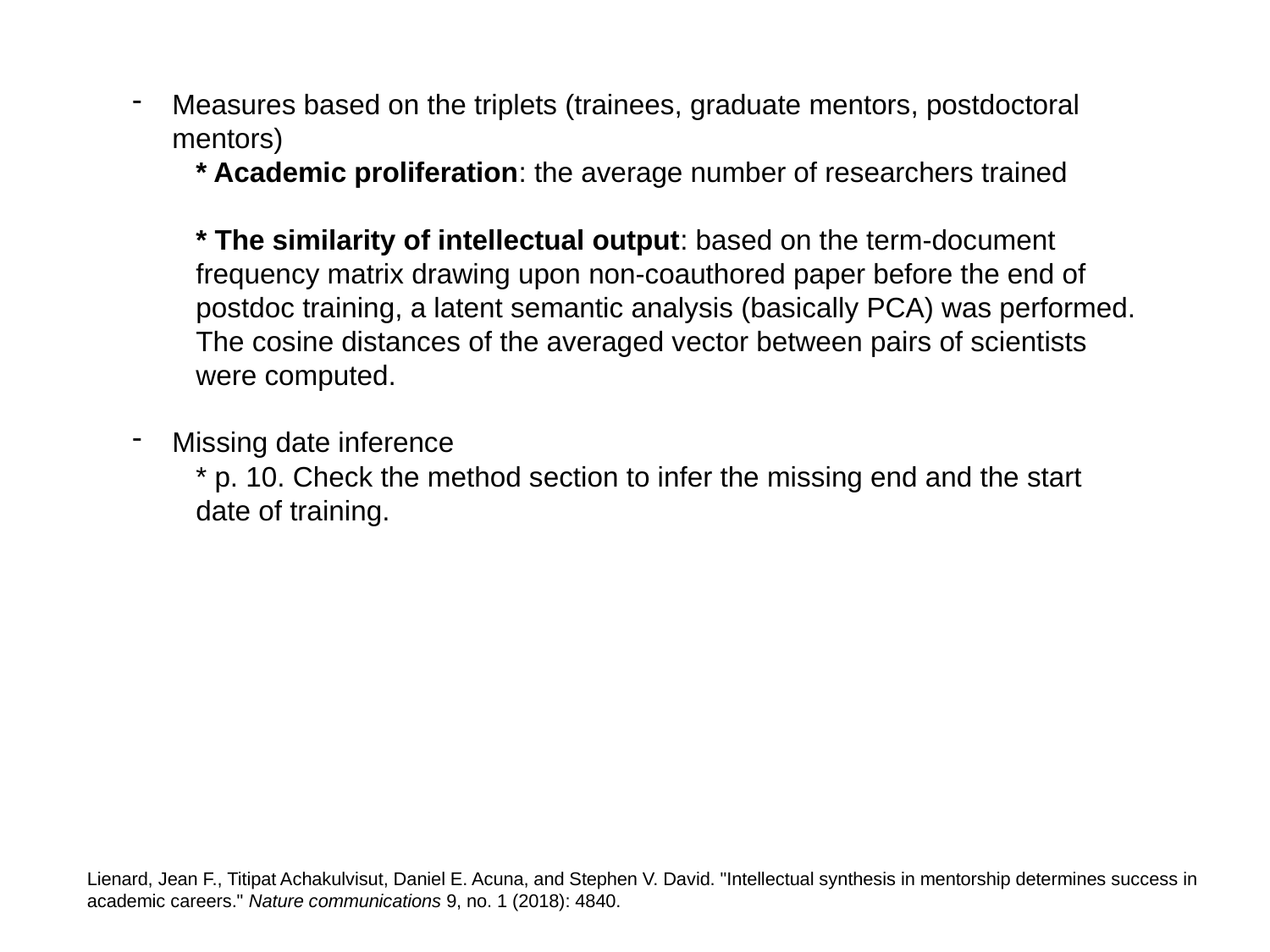

Measures based on the triplets (trainees, graduate mentors, postdoctoral mentors)
* Academic proliferation: the average number of researchers trained

* The similarity of intellectual output: based on the term-document frequency matrix drawing upon non-coauthored paper before the end of postdoc training, a latent semantic analysis (basically PCA) was performed. The cosine distances of the averaged vector between pairs of scientists were computed.

Missing date inference
* p. 10. Check the method section to infer the missing end and the start date of training.

Lienard, Jean F., Titipat Achakulvisut, Daniel E. Acuna, and Stephen V. David. "Intellectual synthesis in mentorship determines success in academic careers." Nature communications 9, no. 1 (2018): 4840.